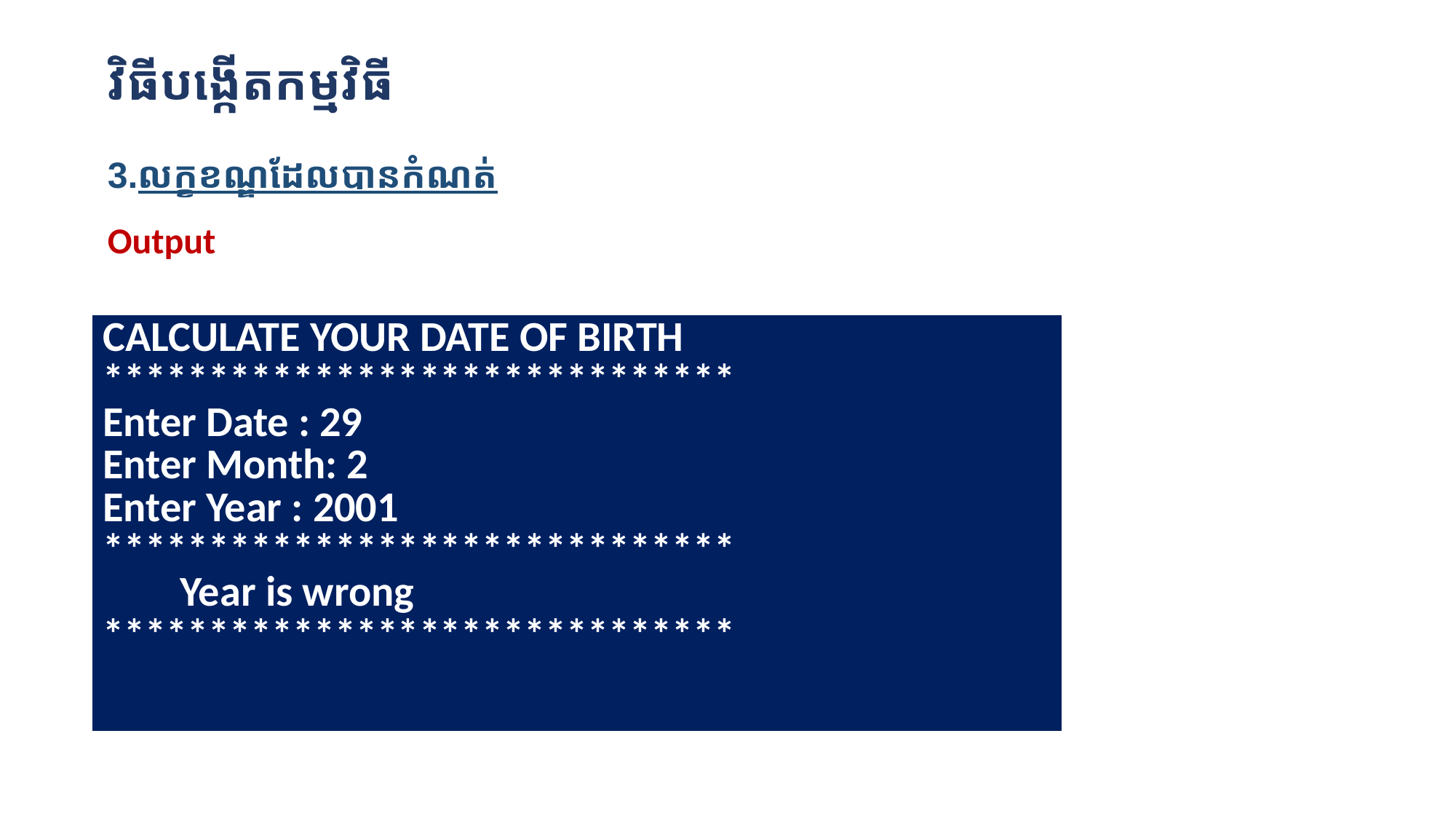

វិធីបង្កើតកម្មវិធី

3.លក្ខខណ្ឌដែលបានកំណត់
Output
| CALCULATE YOUR DATE OF BIRTH \*\*\*\*\*\*\*\*\*\*\*\*\*\*\*\*\*\*\*\*\*\*\*\*\*\*\*\*\*\* Enter Date : 29 Enter Month: 2 Enter Year : 2001 \*\*\*\*\*\*\*\*\*\*\*\*\*\*\*\*\*\*\*\*\*\*\*\*\*\*\*\*\*\* Year is wrong \*\*\*\*\*\*\*\*\*\*\*\*\*\*\*\*\*\*\*\*\*\*\*\*\*\*\*\*\*\* |
| --- |